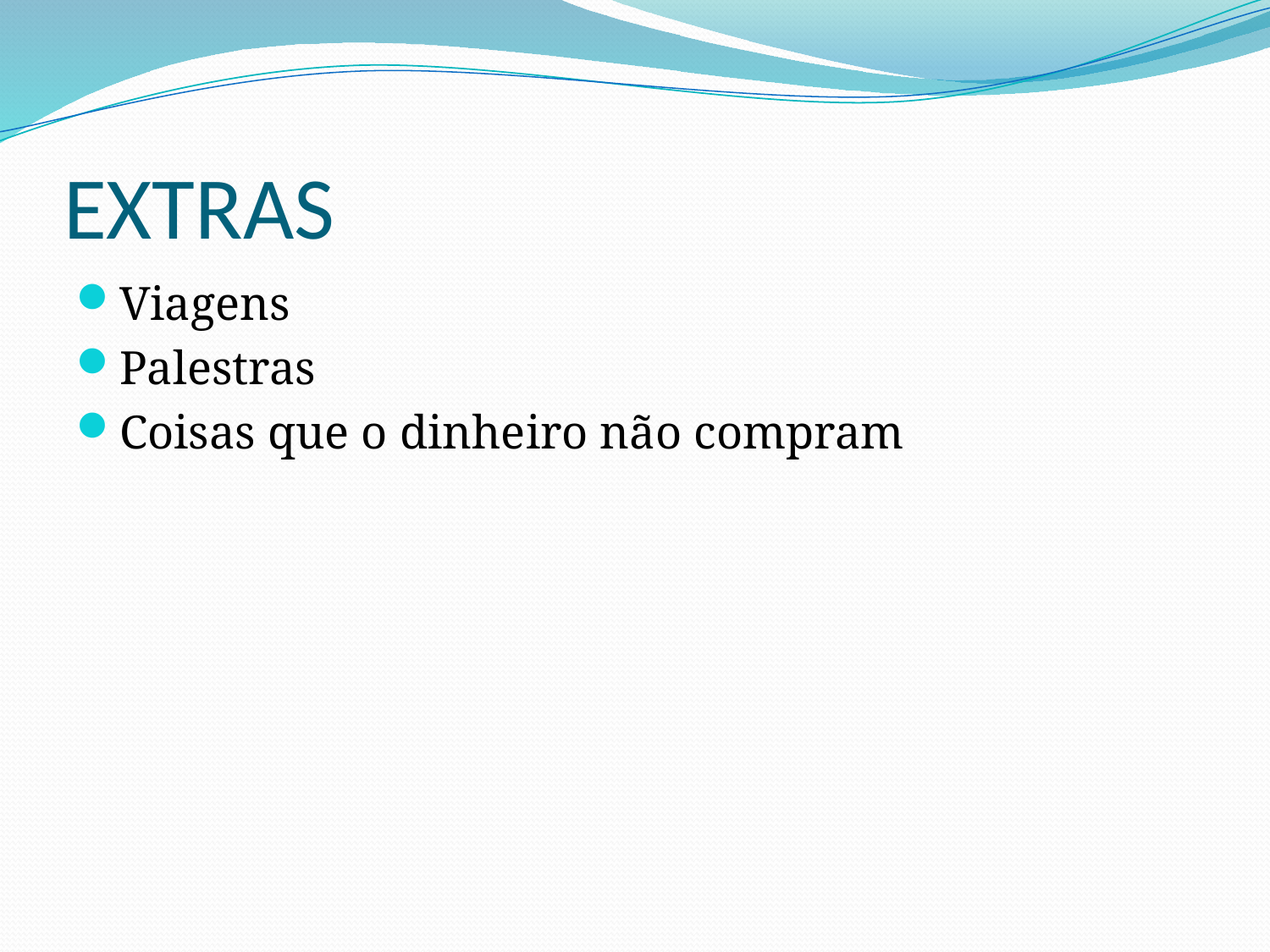

# EXTRAS
Viagens
Palestras
Coisas que o dinheiro não compram